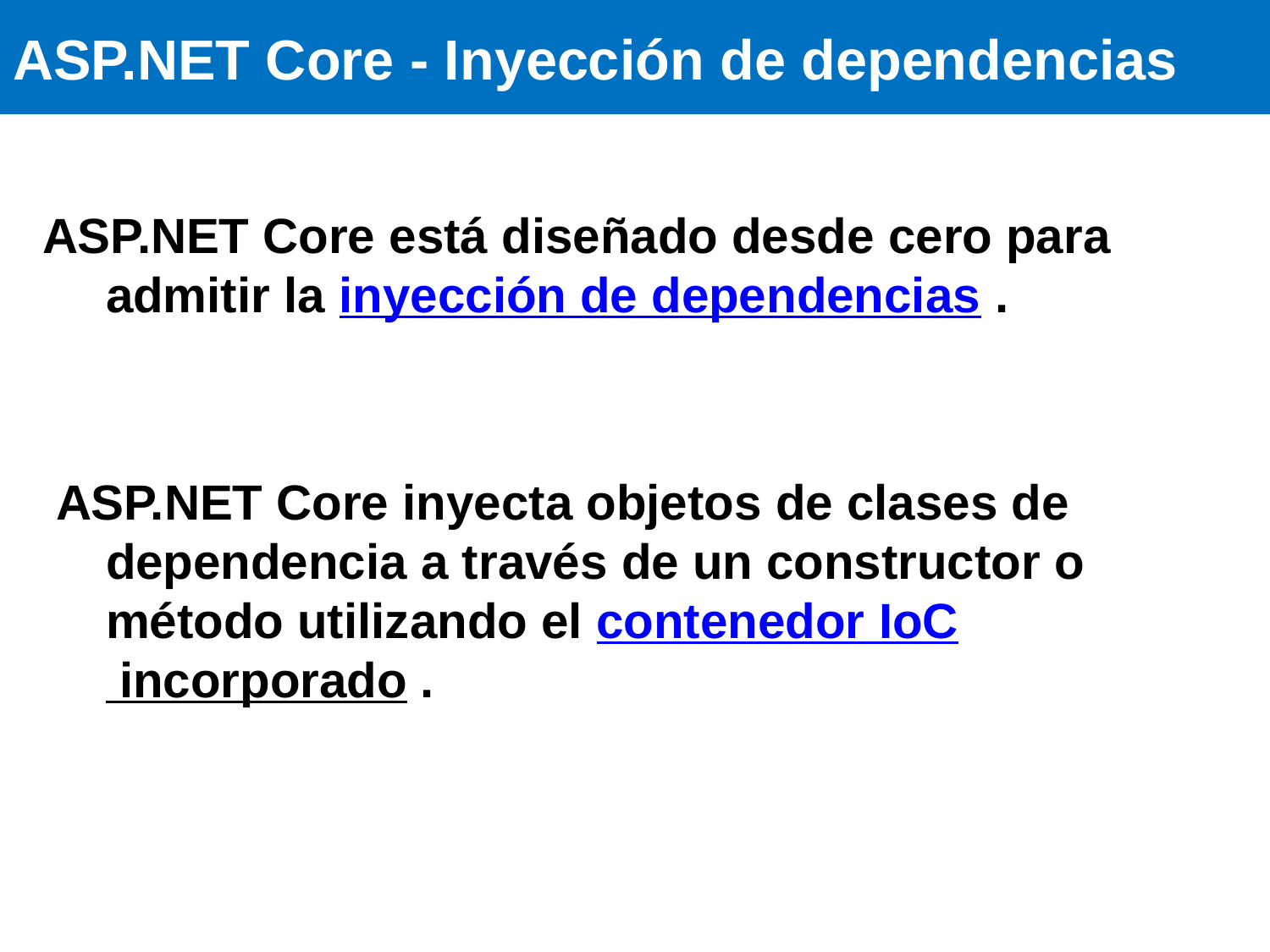

# ASP.NET Core - Inyección de dependencias

ASP.NET Core está diseñado desde cero para admitir la inyección de dependencias .

 ASP.NET Core inyecta objetos de clases de dependencia a través de un constructor o método utilizando el contenedor IoC incorporado .